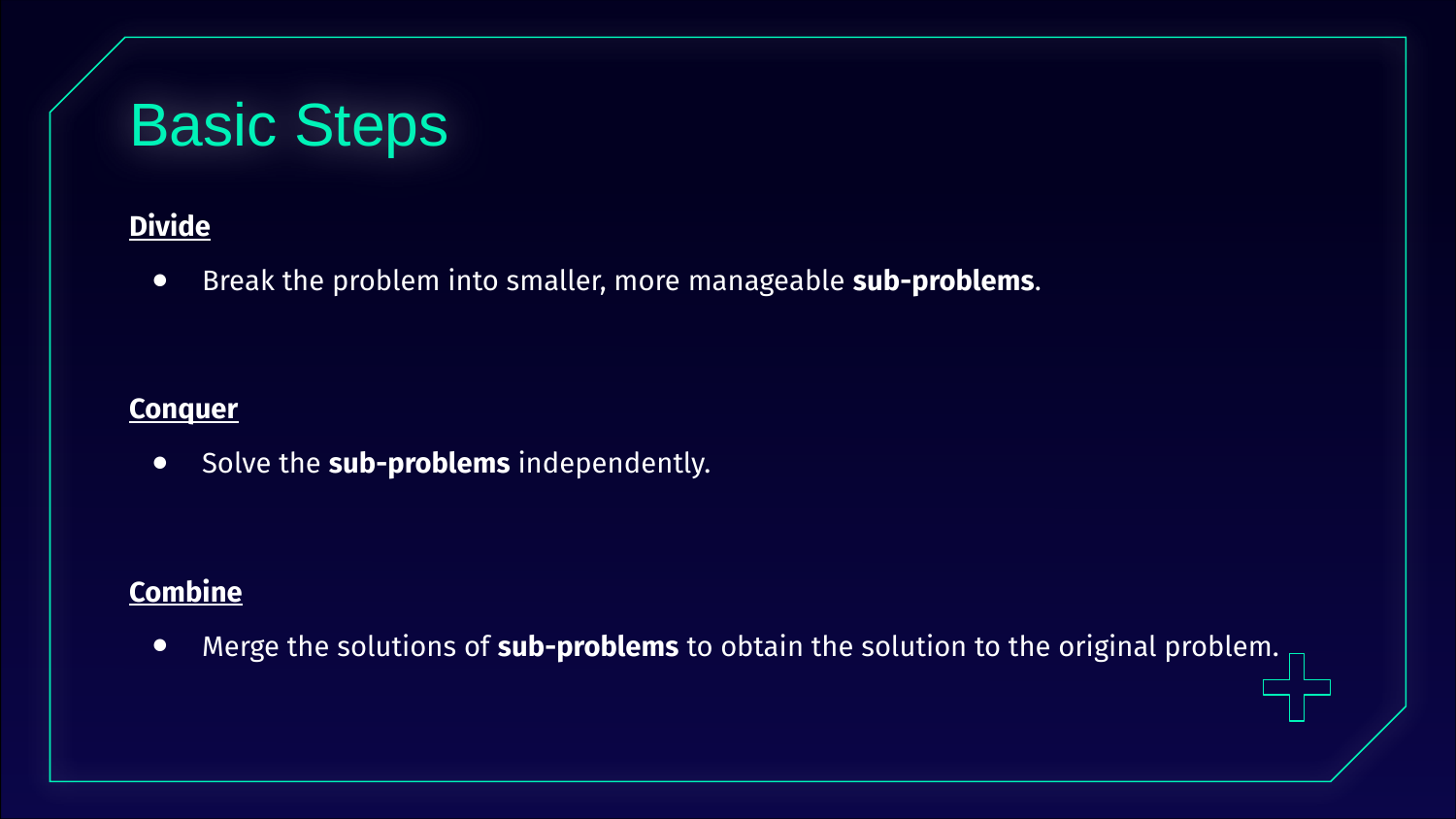

# Basic Steps
Divide
Break the problem into smaller, more manageable sub-problems.

Conquer
Solve the sub-problems independently.

Combine
Merge the solutions of sub-problems to obtain the solution to the original problem.